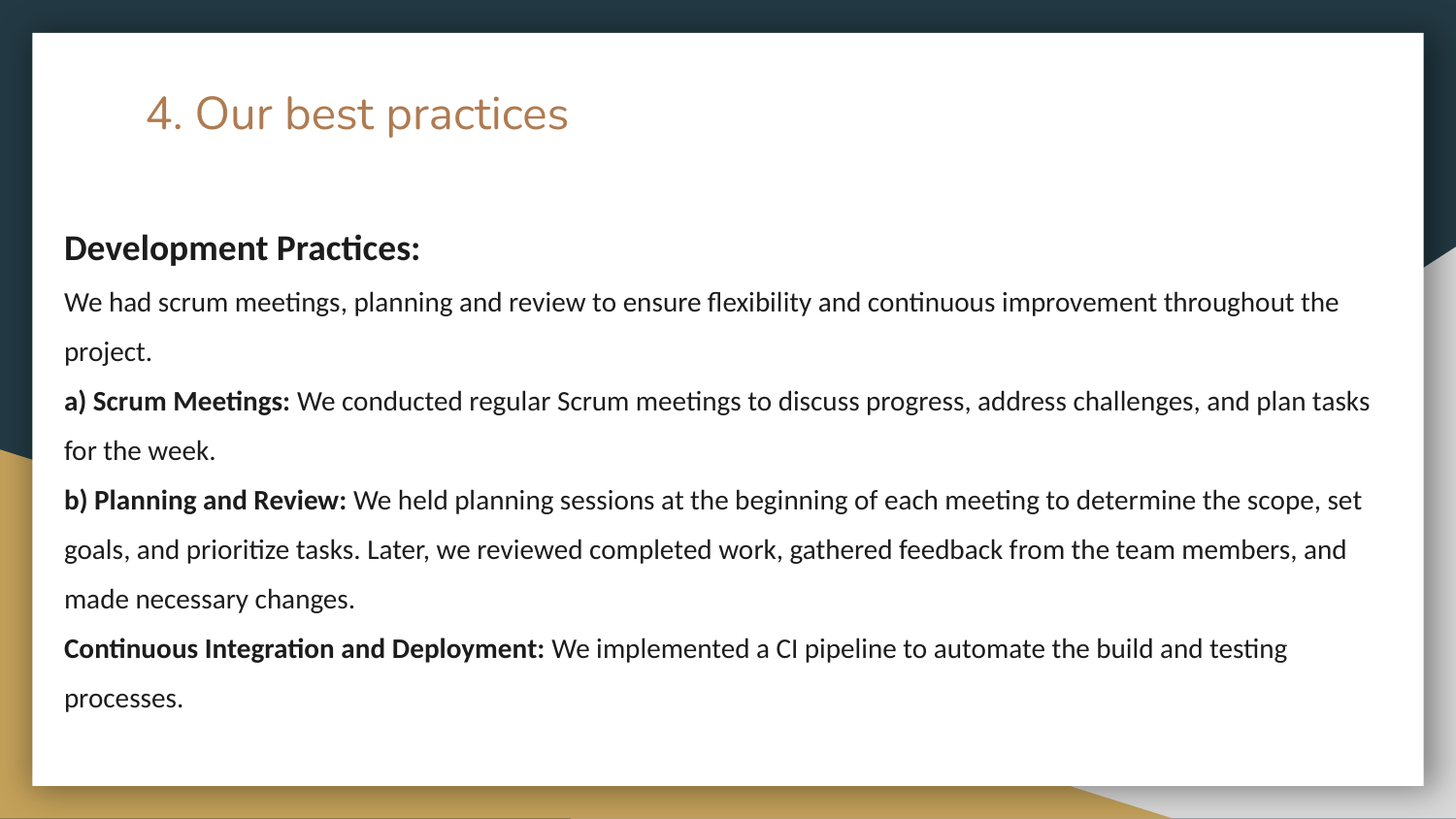

# 4. Our best practices

Development Practices:
We had scrum meetings, planning and review to ensure flexibility and continuous improvement throughout the project.
a) Scrum Meetings: We conducted regular Scrum meetings to discuss progress, address challenges, and plan tasks for the week.
b) Planning and Review: We held planning sessions at the beginning of each meeting to determine the scope, set goals, and prioritize tasks. Later, we reviewed completed work, gathered feedback from the team members, and made necessary changes.
Continuous Integration and Deployment: We implemented a CI pipeline to automate the build and testing processes.